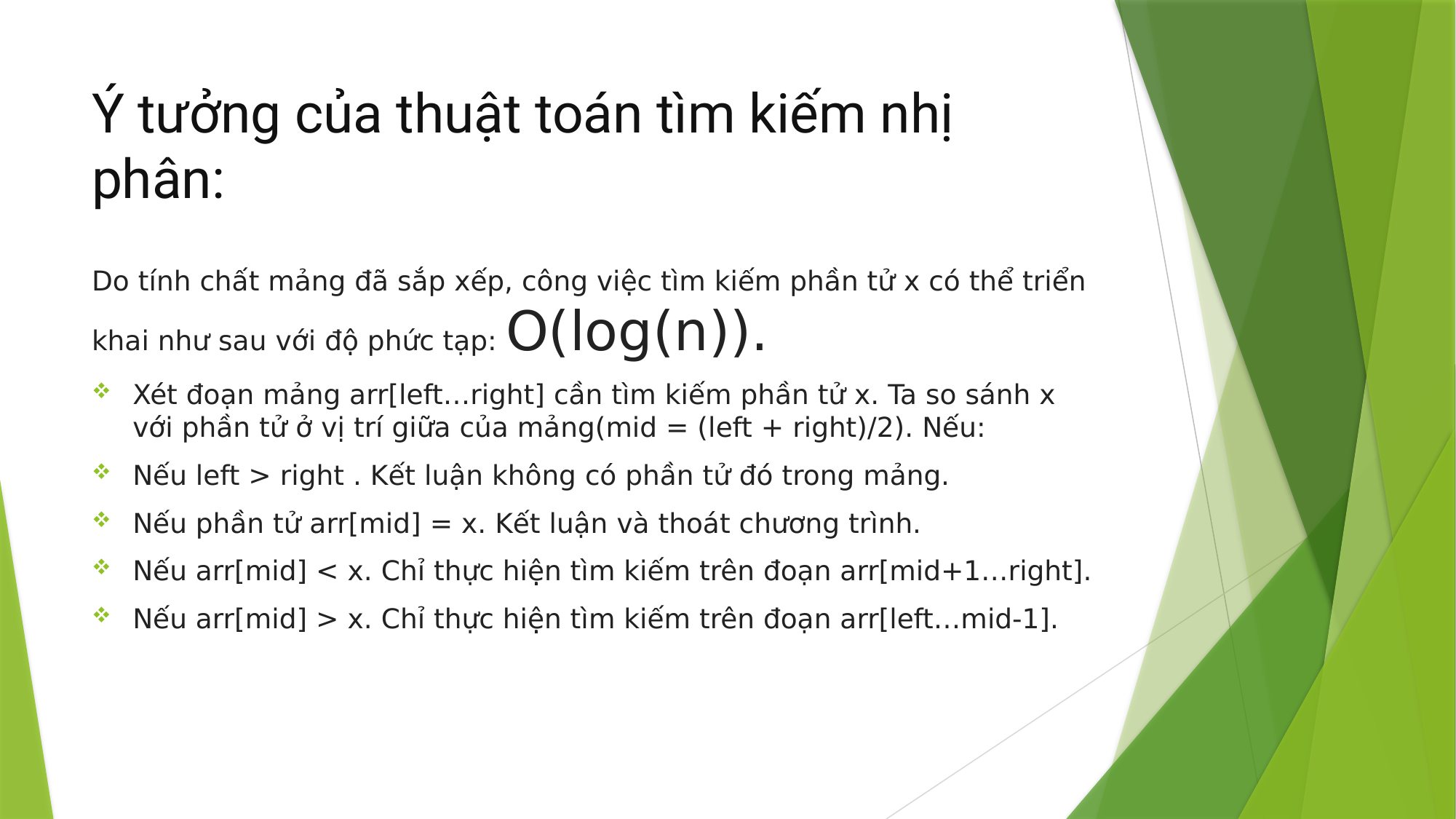

# Ý tưởng của thuật toán tìm kiếm nhị phân:
Do tính chất mảng đã sắp xếp, công việc tìm kiếm phần tử x có thể triển khai như sau với độ phức tạp: O(log(n)).
Xét đoạn mảng arr[left…right] cần tìm kiếm phần tử x. Ta so sánh x với phần tử ở vị trí giữa của mảng(mid = (left + right)/2). Nếu:
Nếu left > right . Kết luận không có phần tử đó trong mảng.
Nếu phần tử arr[mid] = x. Kết luận và thoát chương trình.
Nếu arr[mid] < x. Chỉ thực hiện tìm kiếm trên đoạn arr[mid+1…right].
Nếu arr[mid] > x. Chỉ thực hiện tìm kiếm trên đoạn arr[left…mid-1].